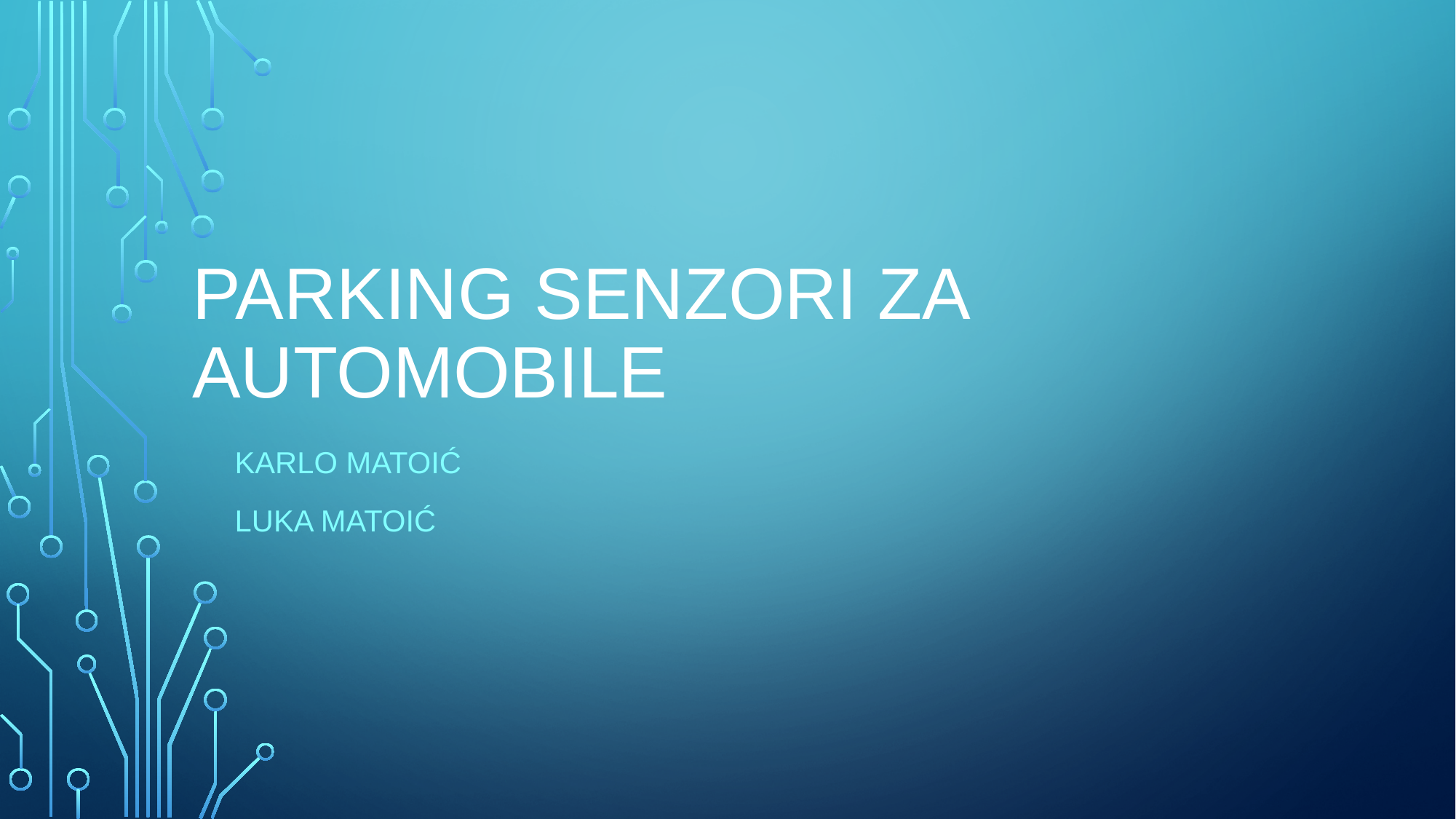

# Parking senzori za automobile
Karlo Matoić
Luka Matoić